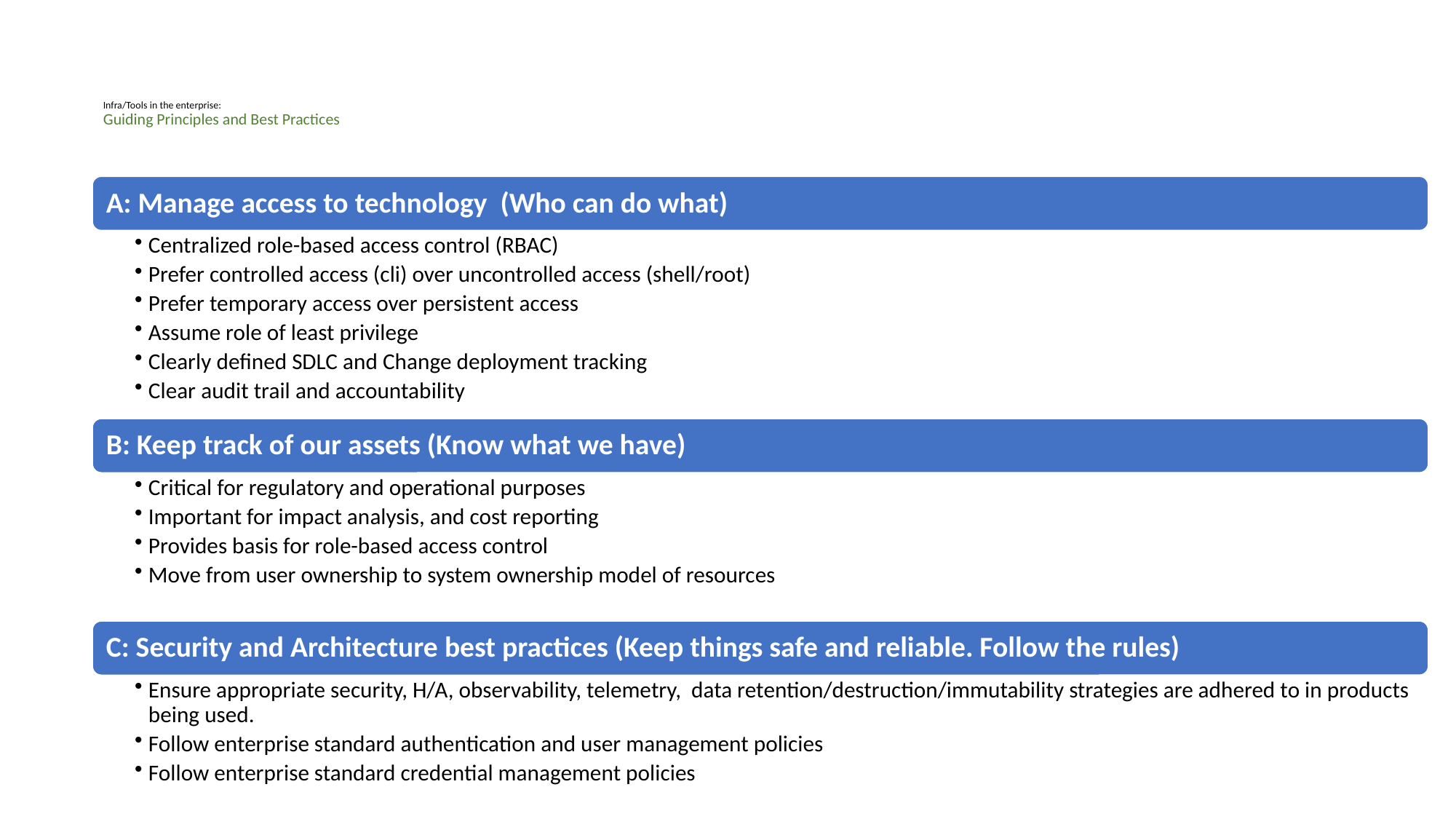

# Infra/Tools in the enterprise: Guiding Principles and Best Practices
A: Manage access to technology  (Who can do what)
Centralized role-based access control (RBAC)
Prefer controlled access (cli) over uncontrolled access (shell/root)
Prefer temporary access over persistent access
Assume role of least privilege
Clearly defined SDLC and Change deployment tracking
Clear audit trail and accountability
B: Keep track of our assets (Know what we have)
Critical for regulatory and operational purposes
Important for impact analysis, and cost reporting
Provides basis for role-based access control
Move from user ownership to system ownership model of resources
C: Security and Architecture best practices (Keep things safe and reliable. Follow the rules)
Ensure appropriate security, H/A, observability, telemetry,  data retention/destruction/immutability strategies are adhered to in products being used.
Follow enterprise standard authentication and user management policies
Follow enterprise standard credential management policies